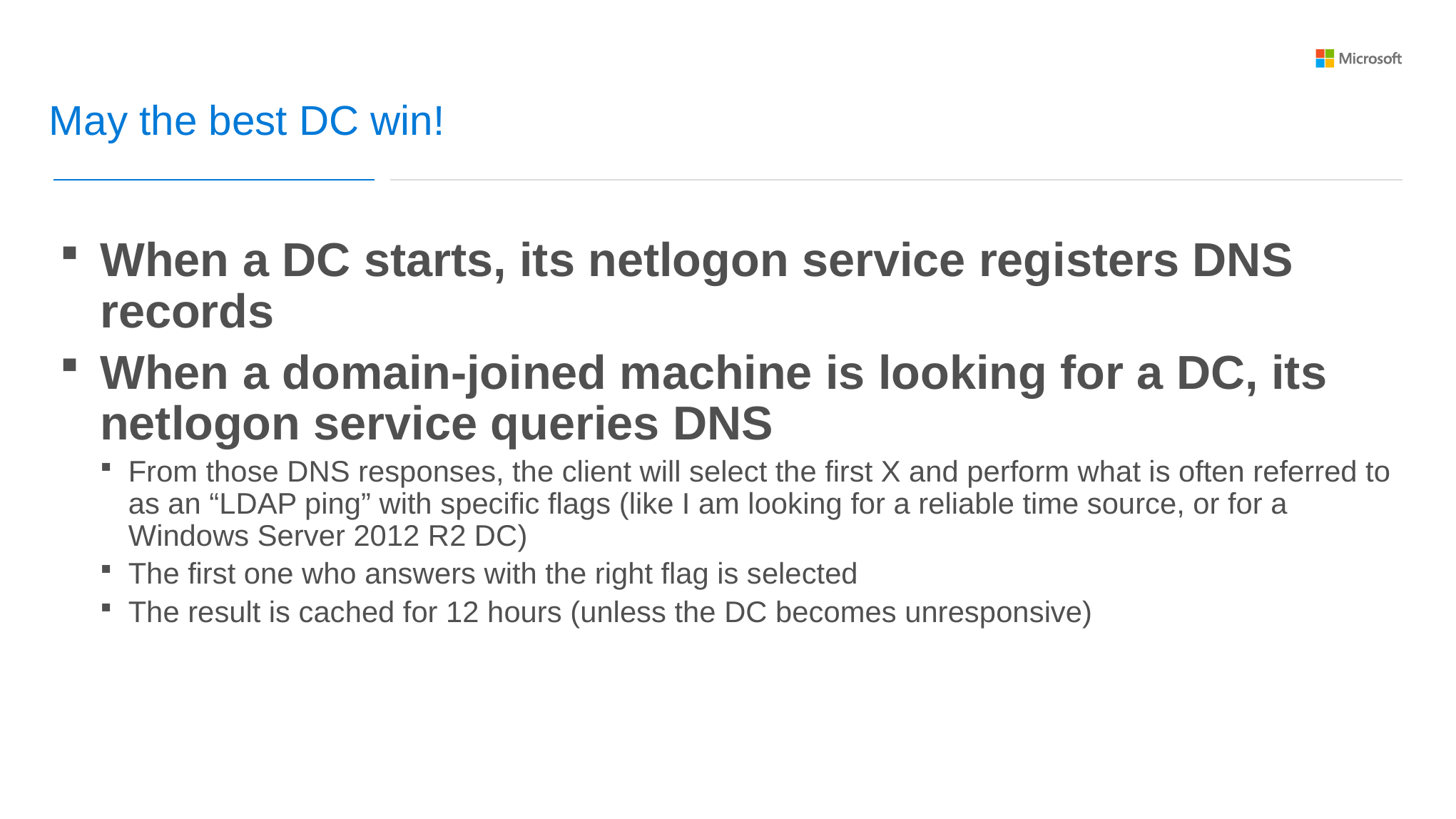

May the best DC win!
When a DC starts, its netlogon service registers DNS records
When a domain-joined machine is looking for a DC, its netlogon service queries DNS
From those DNS responses, the client will select the first X and perform what is often referred to as an “LDAP ping” with specific flags (like I am looking for a reliable time source, or for a Windows Server 2012 R2 DC)
The first one who answers with the right flag is selected
The result is cached for 12 hours (unless the DC becomes unresponsive)